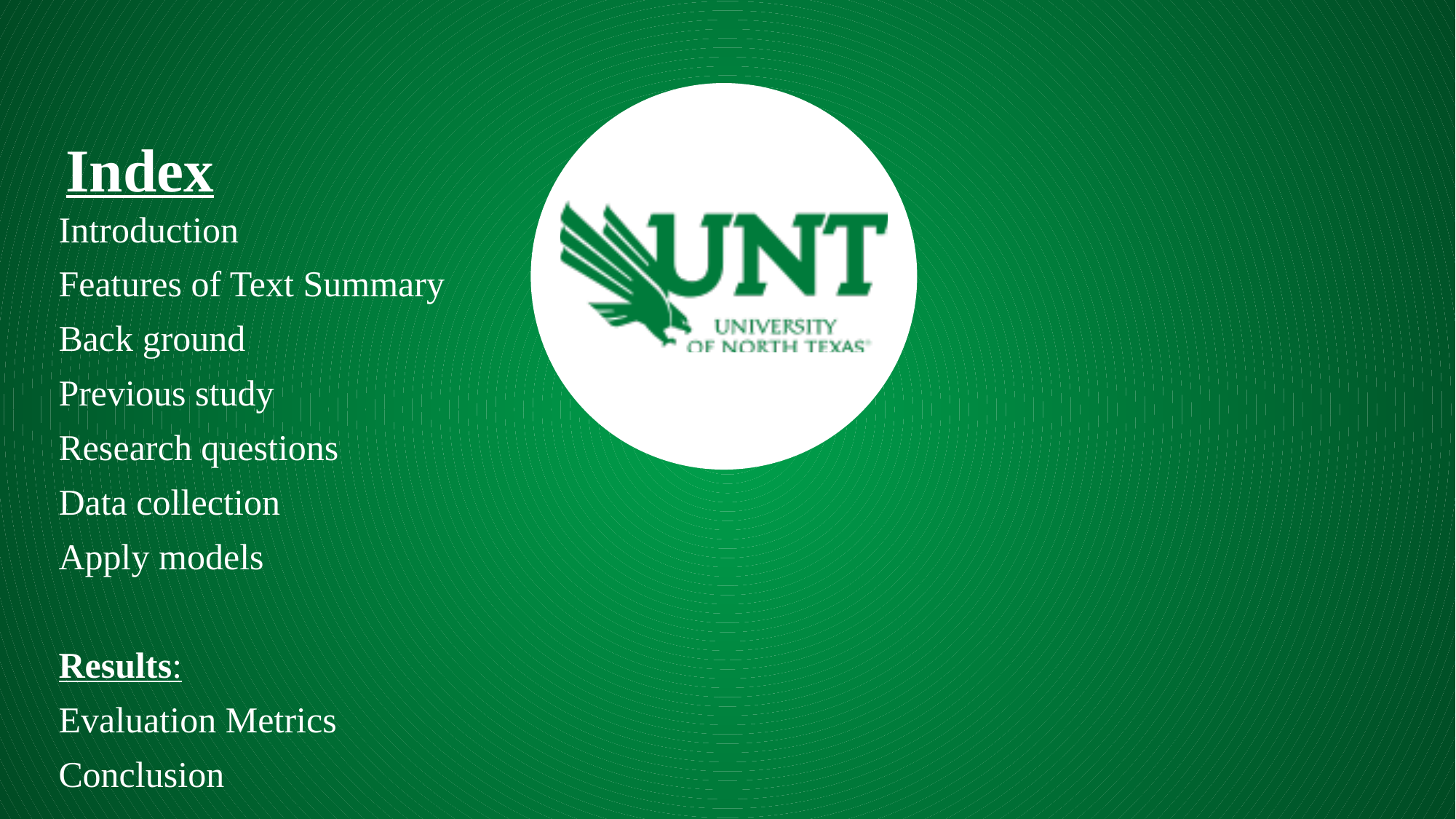

Index
Introduction
Features of Text Summary
Back ground
Previous study
Research questions
Data collection
Apply models

Results:
Evaluation Metrics
Conclusion